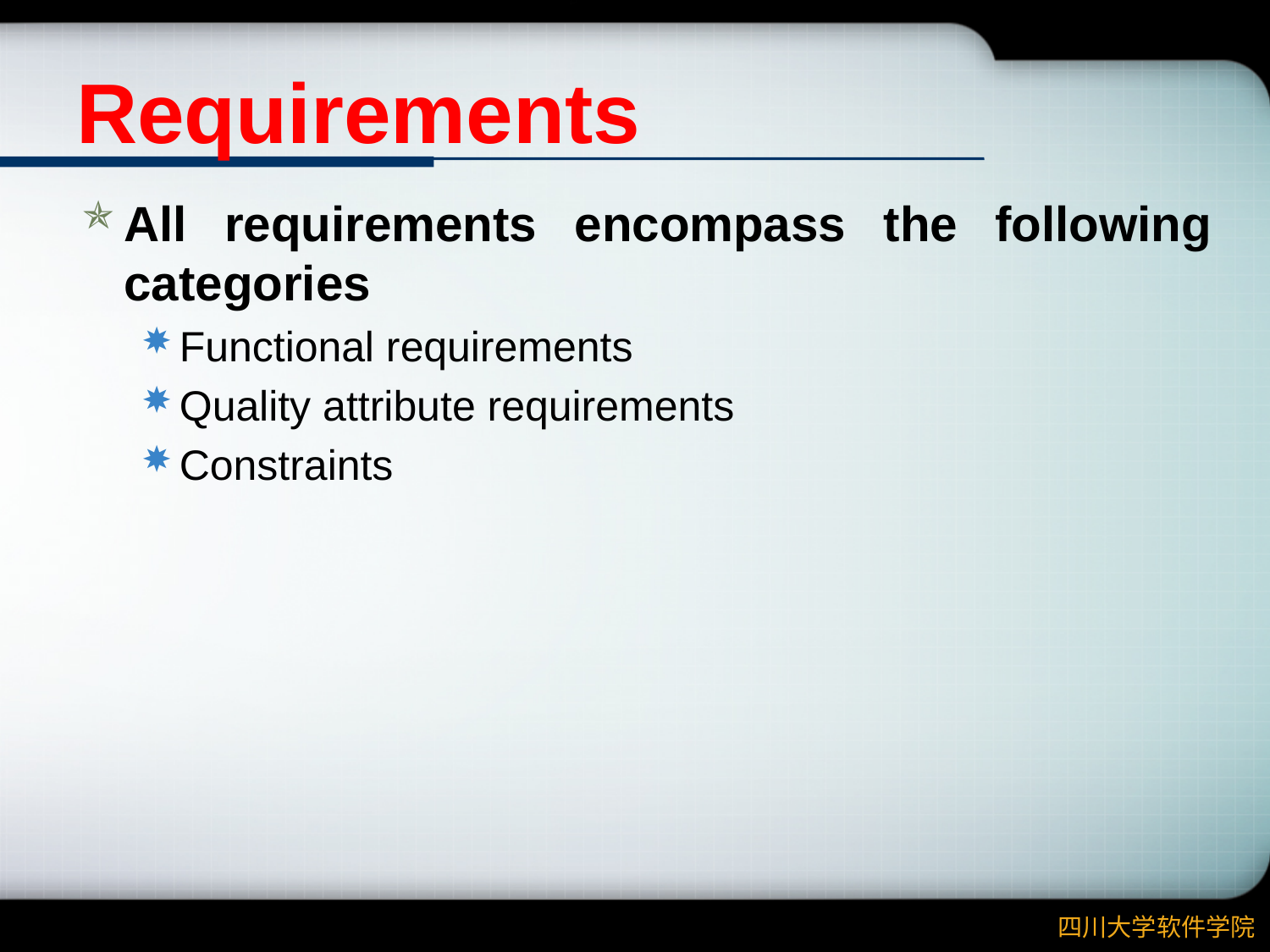

# Requirements
All requirements encompass the following categories
Functional requirements
Quality attribute requirements
Constraints